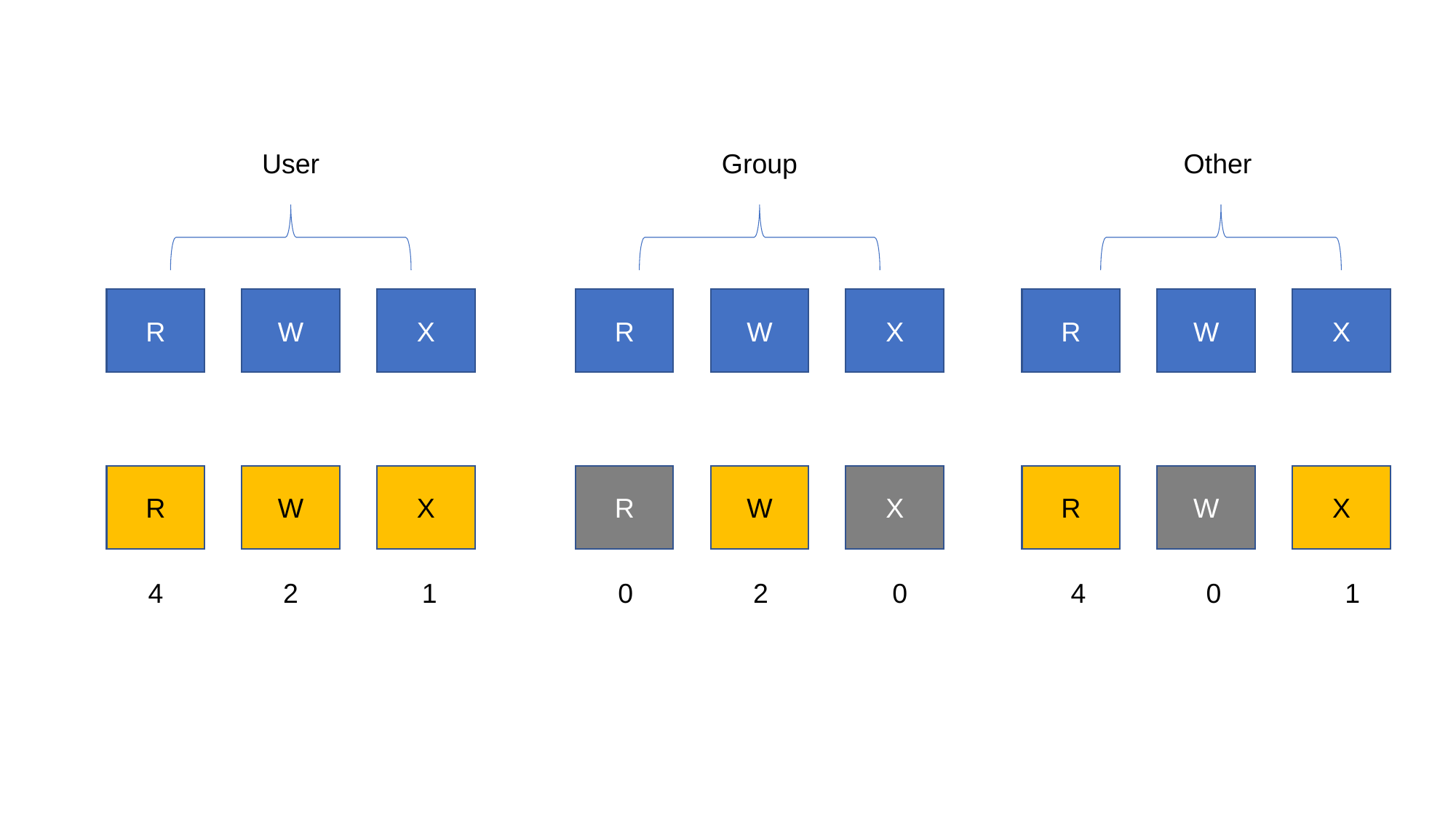

User
Group
Other
R
W
X
R
W
X
R
W
X
R
W
X
R
W
X
R
W
X
4
2
1
0
2
0
4
0
1